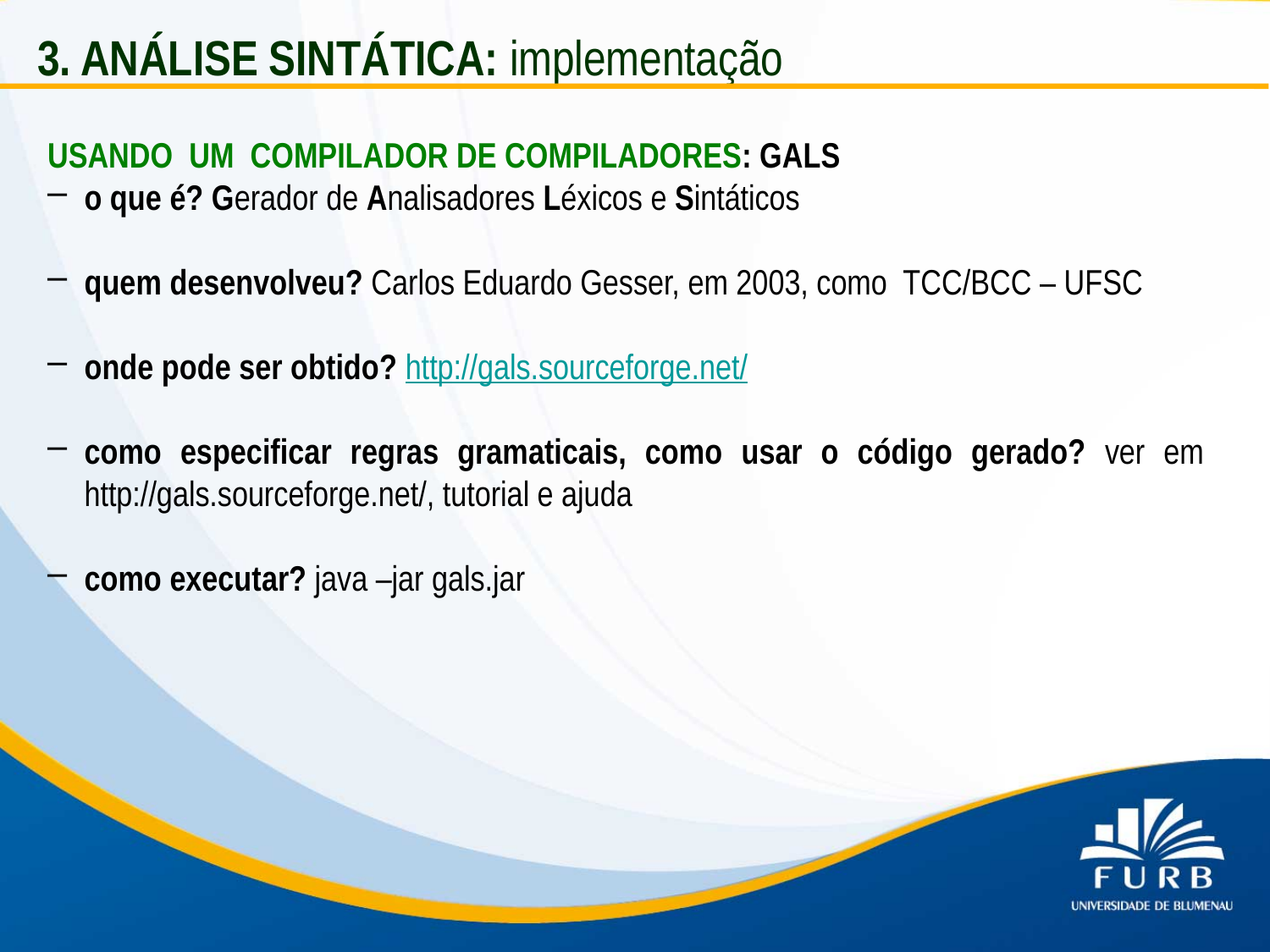

3. ANÁLISE SINTÁTICA: implementação

USANDO  UM  COMPILADOR DE COMPILADORES: GALS
o que é? Gerador de Analisadores Léxicos e Sintáticos

quem desenvolveu? Carlos Eduardo Gesser, em 2003, como  TCC/BCC – UFSC

onde pode ser obtido? http://gals.sourceforge.net/

como especificar regras gramaticais, como usar o código gerado? ver em  http://gals.sourceforge.net/, tutorial e ajuda

como executar? java –jar gals.jar